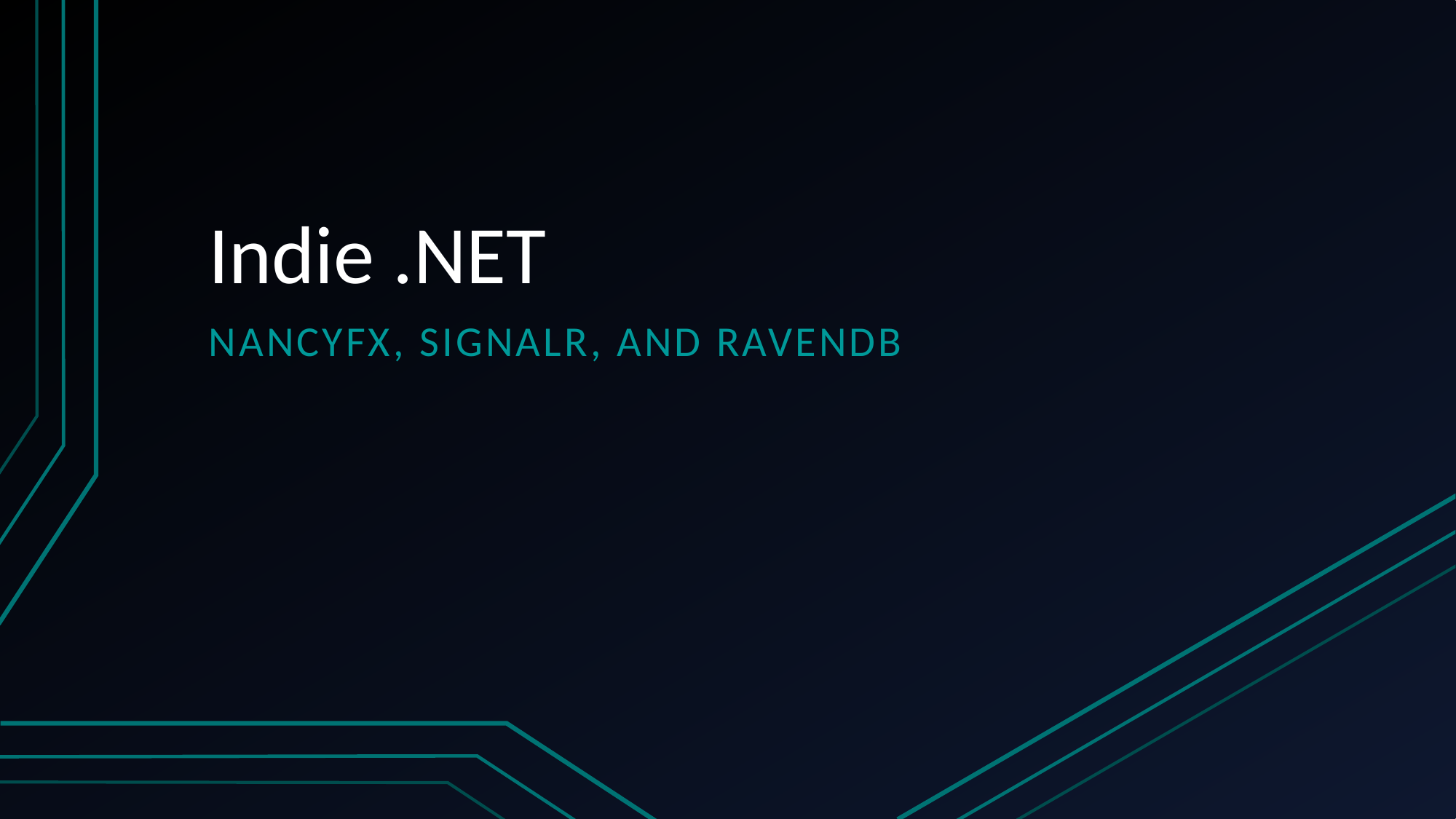

# Indie .NET
Nancyfx, signalr, and RavenDb